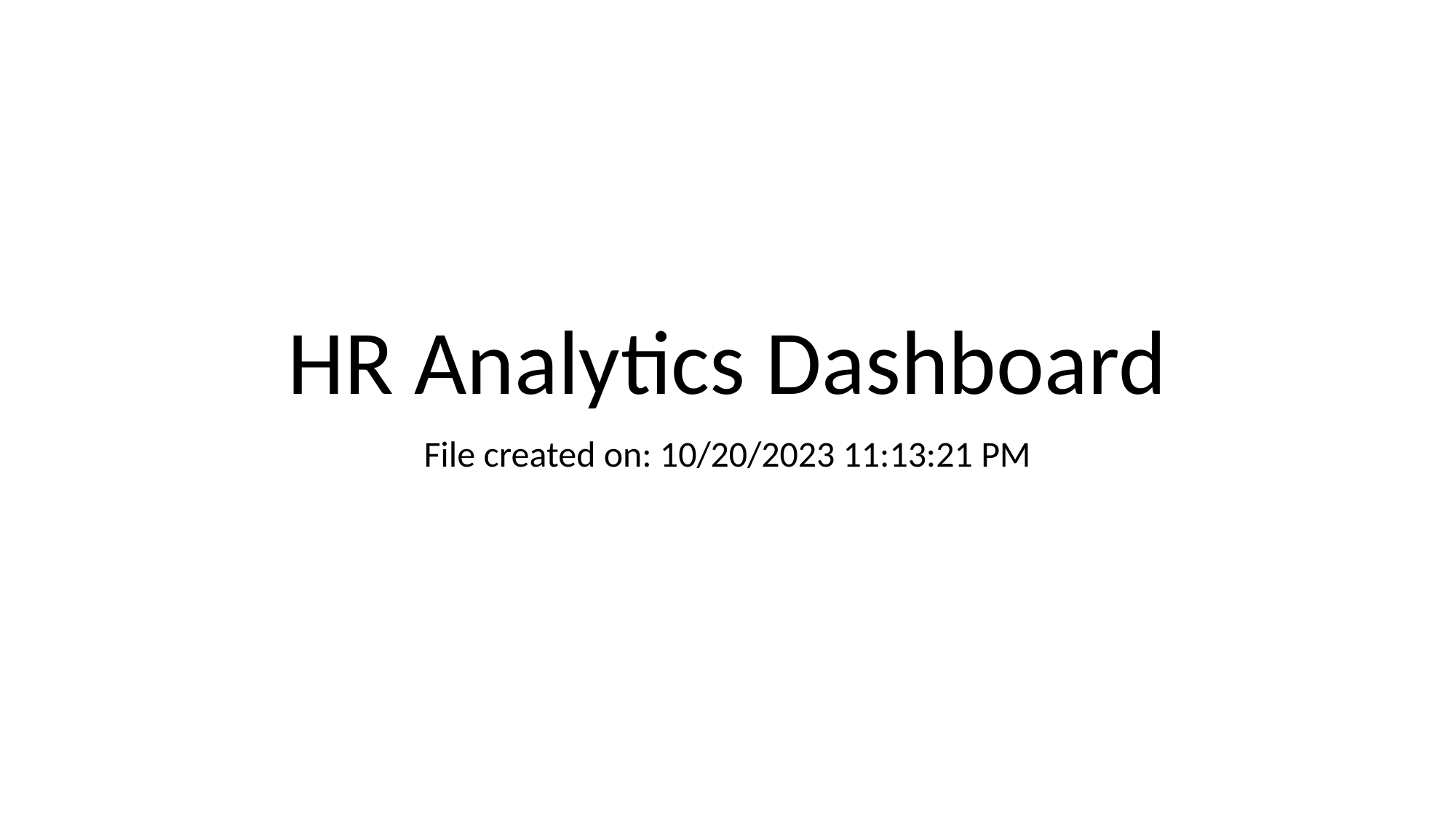

# HR Analytics Dashboard
File created on: 10/20/2023 11:13:21 PM